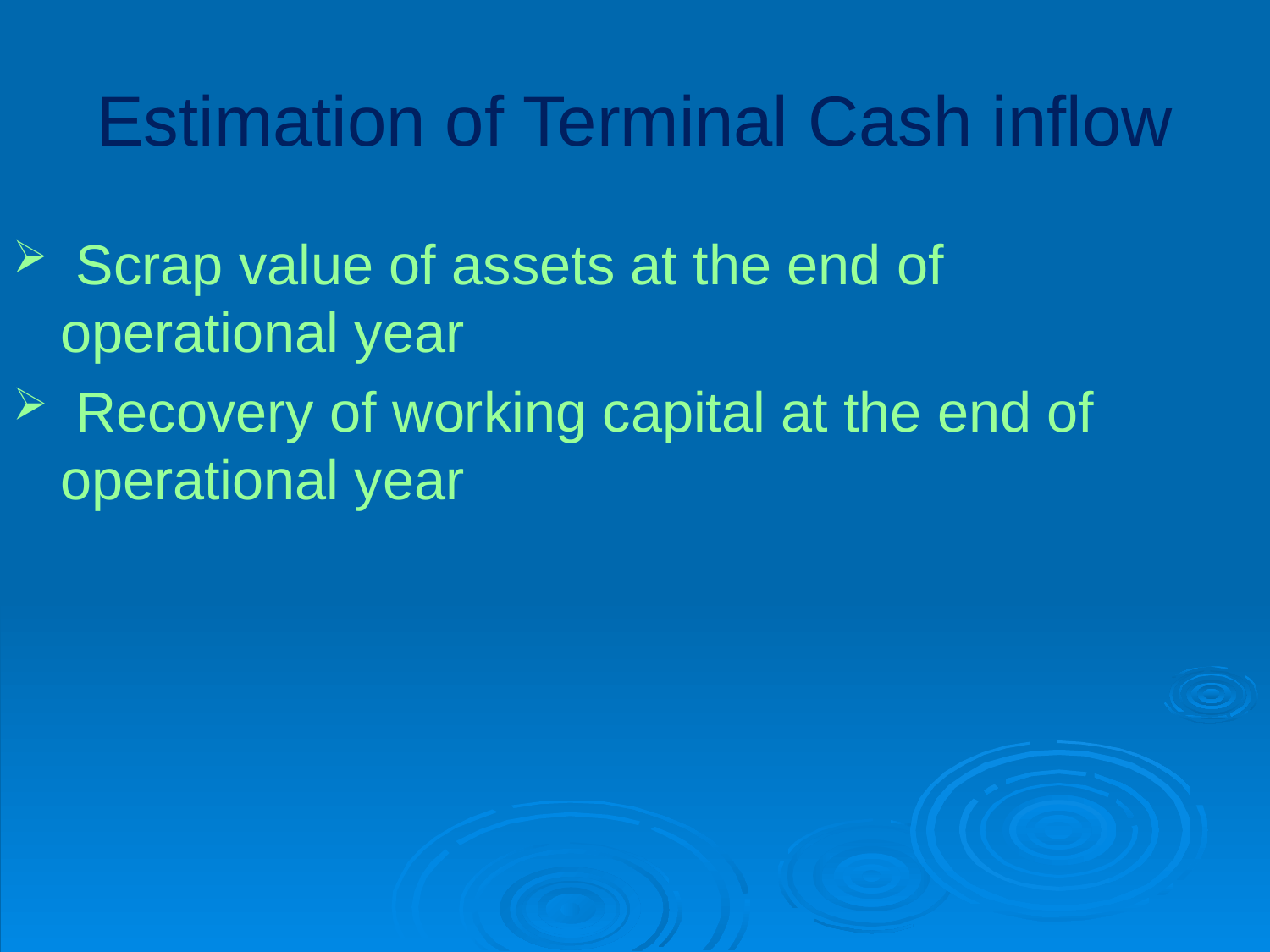

# Estimation of Terminal Cash inflow
 Scrap value of assets at the end of operational year
 Recovery of working capital at the end of operational year